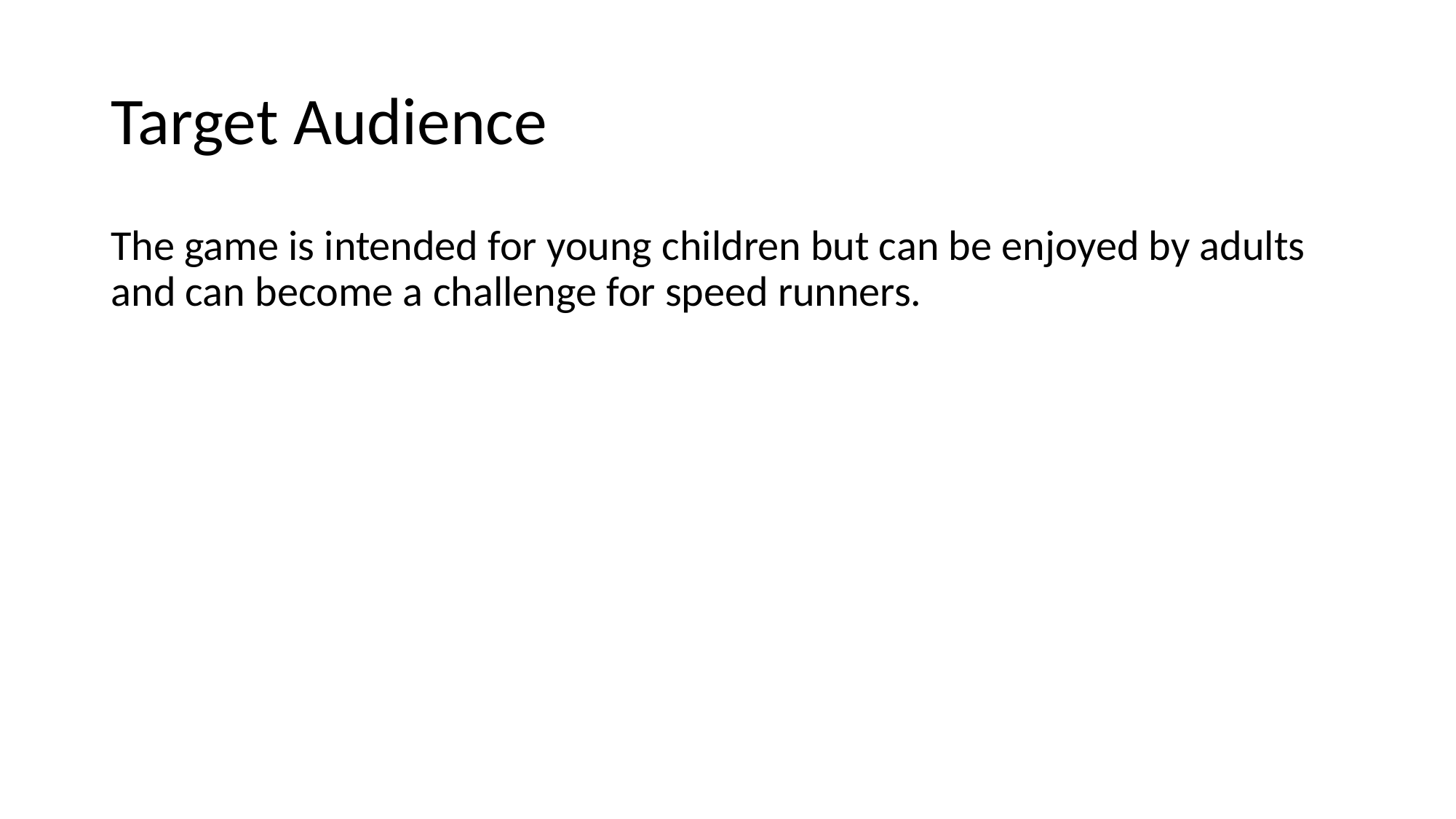

# Target Audience
The game is intended for young children but can be enjoyed by adults and can become a challenge for speed runners.